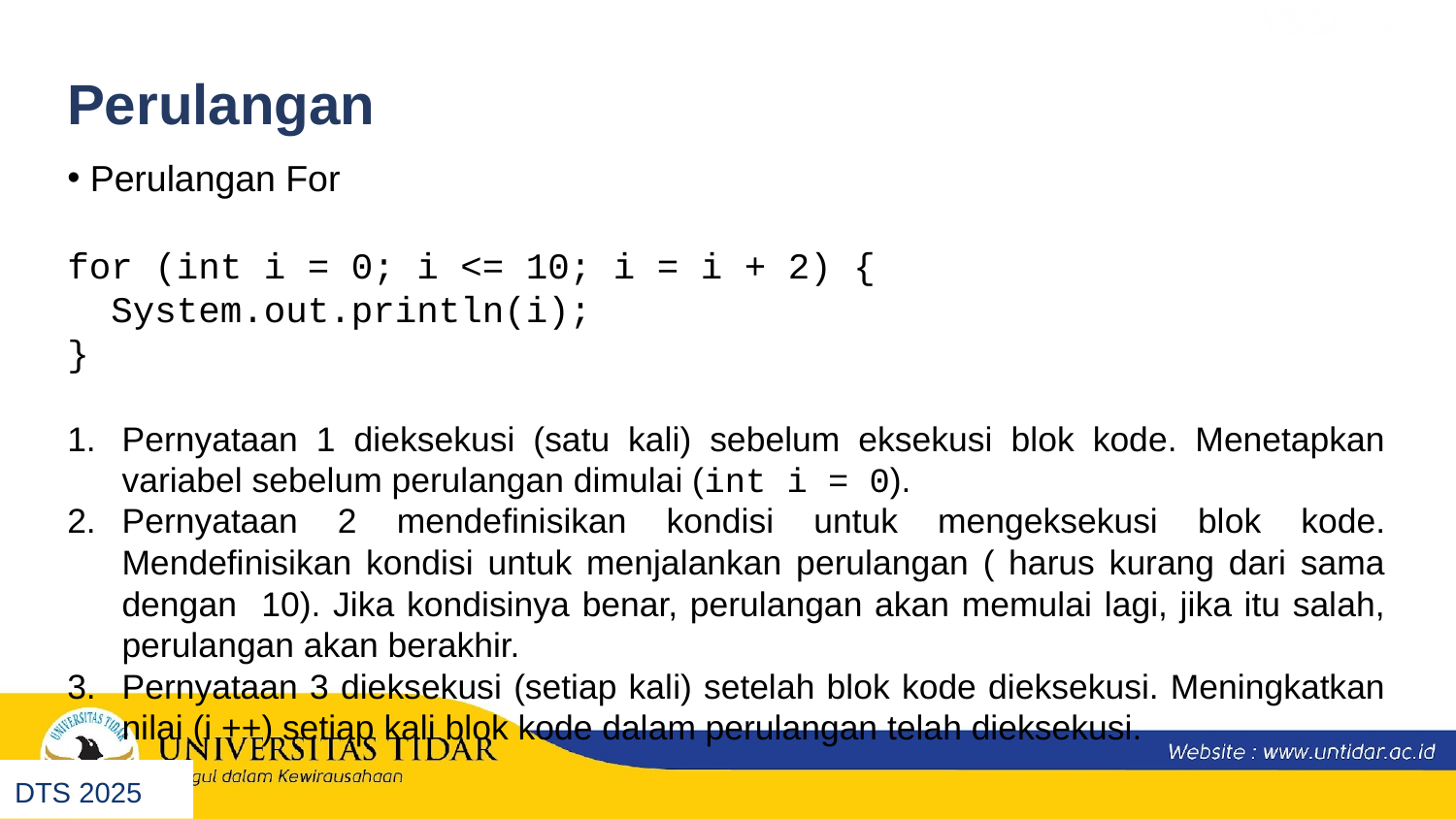

Perulangan
 Perulangan For

for (int i = 0; i <= 10; i = i + 2) {
  System.out.println(i);
}

Pernyataan 1 dieksekusi (satu kali) sebelum eksekusi blok kode. Menetapkan variabel sebelum perulangan dimulai (int i = 0).
Pernyataan 2 mendefinisikan kondisi untuk mengeksekusi blok kode. Mendefinisikan kondisi untuk menjalankan perulangan ( harus kurang dari sama dengan  10). Jika kondisinya benar, perulangan akan memulai lagi, jika itu salah, perulangan akan berakhir.
Pernyataan 3 dieksekusi (setiap kali) setelah blok kode dieksekusi. Meningkatkan nilai (i ++) setiap kali blok kode dalam perulangan telah dieksekusi.
DTS 2025